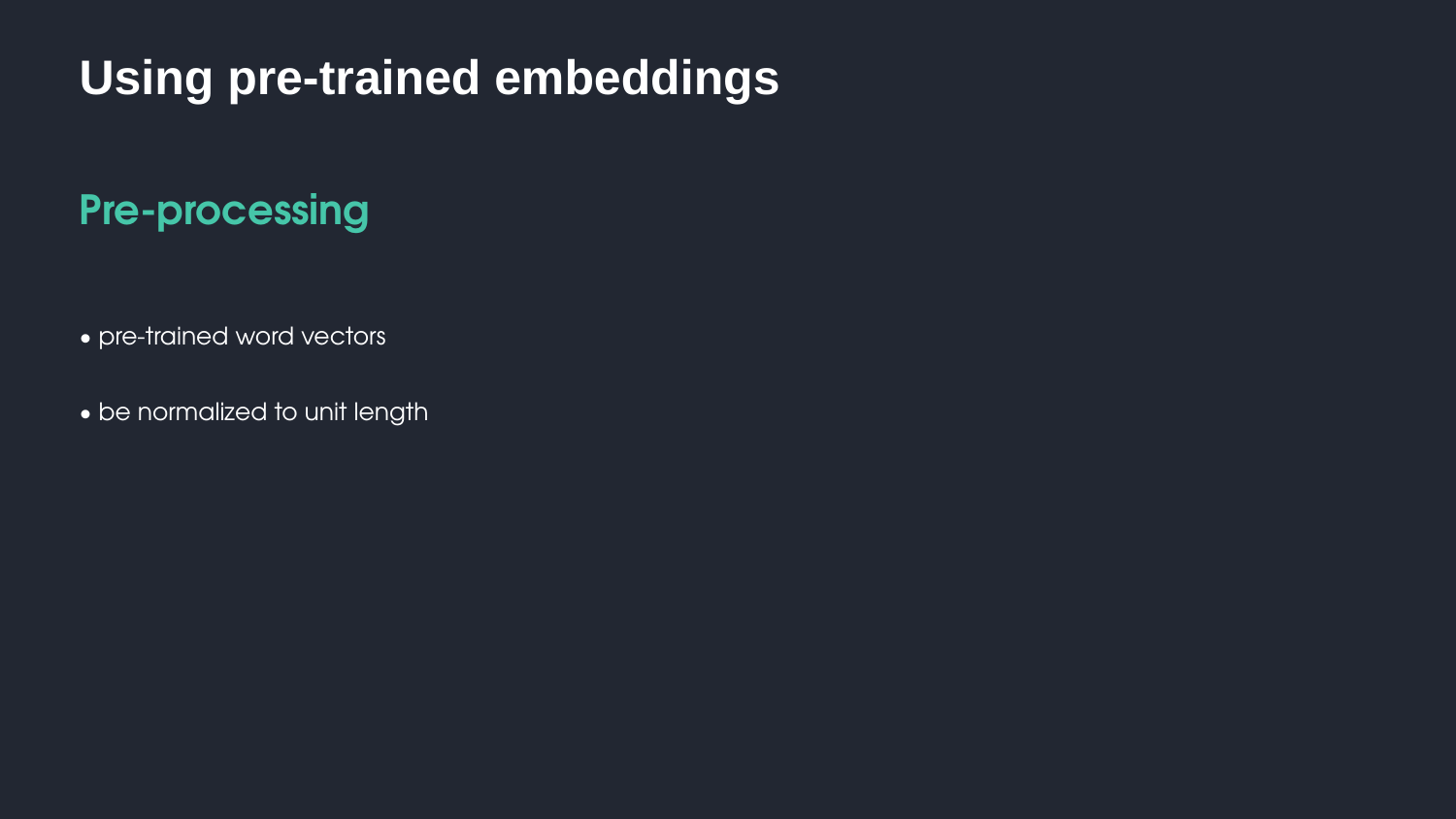

Using pre-trained embeddings
Pre-processing
• pre-trained word vectors

• be normalized to unit length